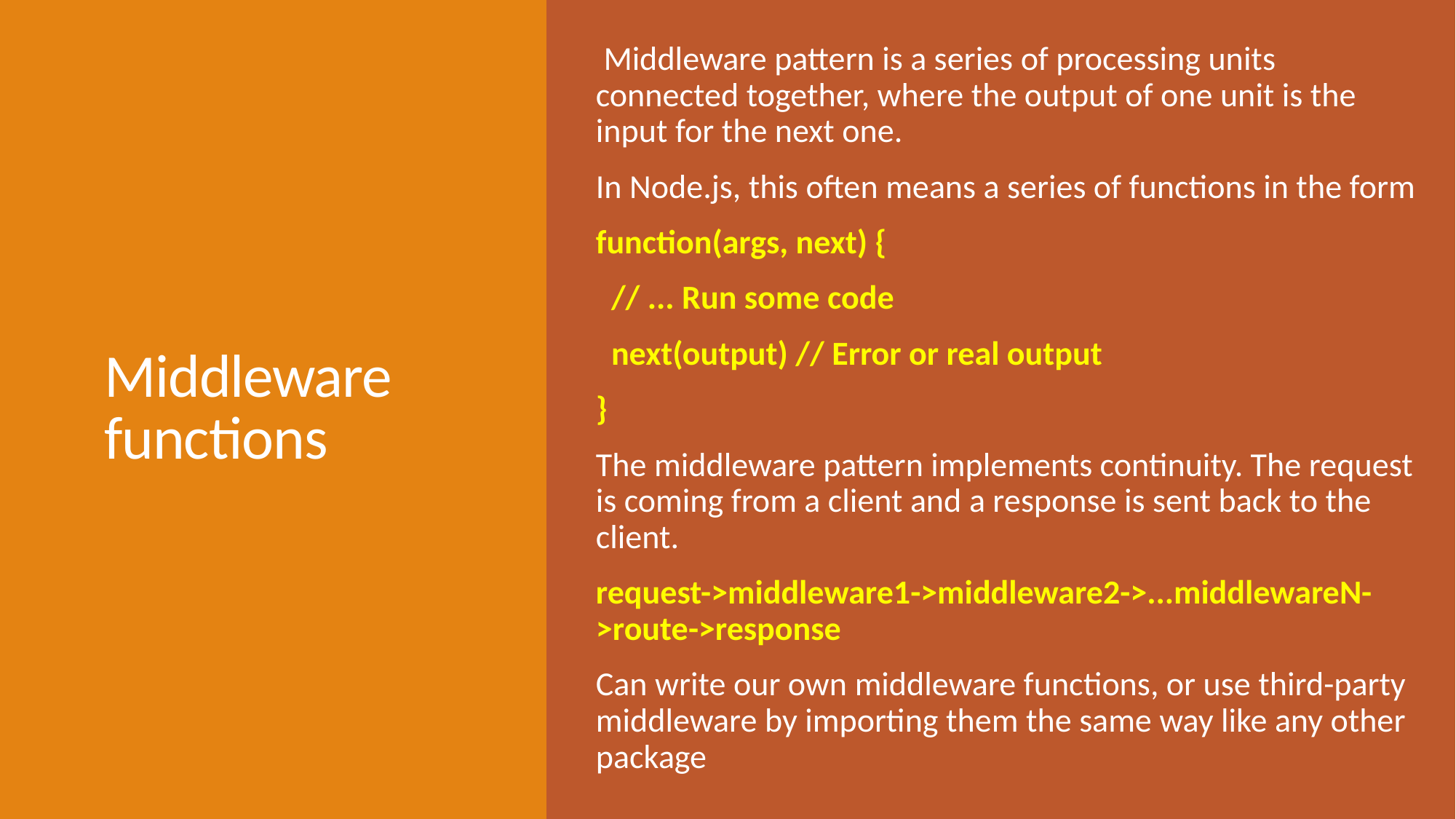

Middleware pattern is a series of processing units connected together, where the output of one unit is the input for the next one.
In Node.js, this often means a series of functions in the form
function(args, next) {
  // ... Run some code
  next(output) // Error or real output
}
The middleware pattern implements continuity. The request is coming from a client and a response is sent back to the client.
request->middleware1->middleware2->...middlewareN->route->response
Can write our own middleware functions, or use third-party middleware by importing them the same way like any other package
# Middleware functions